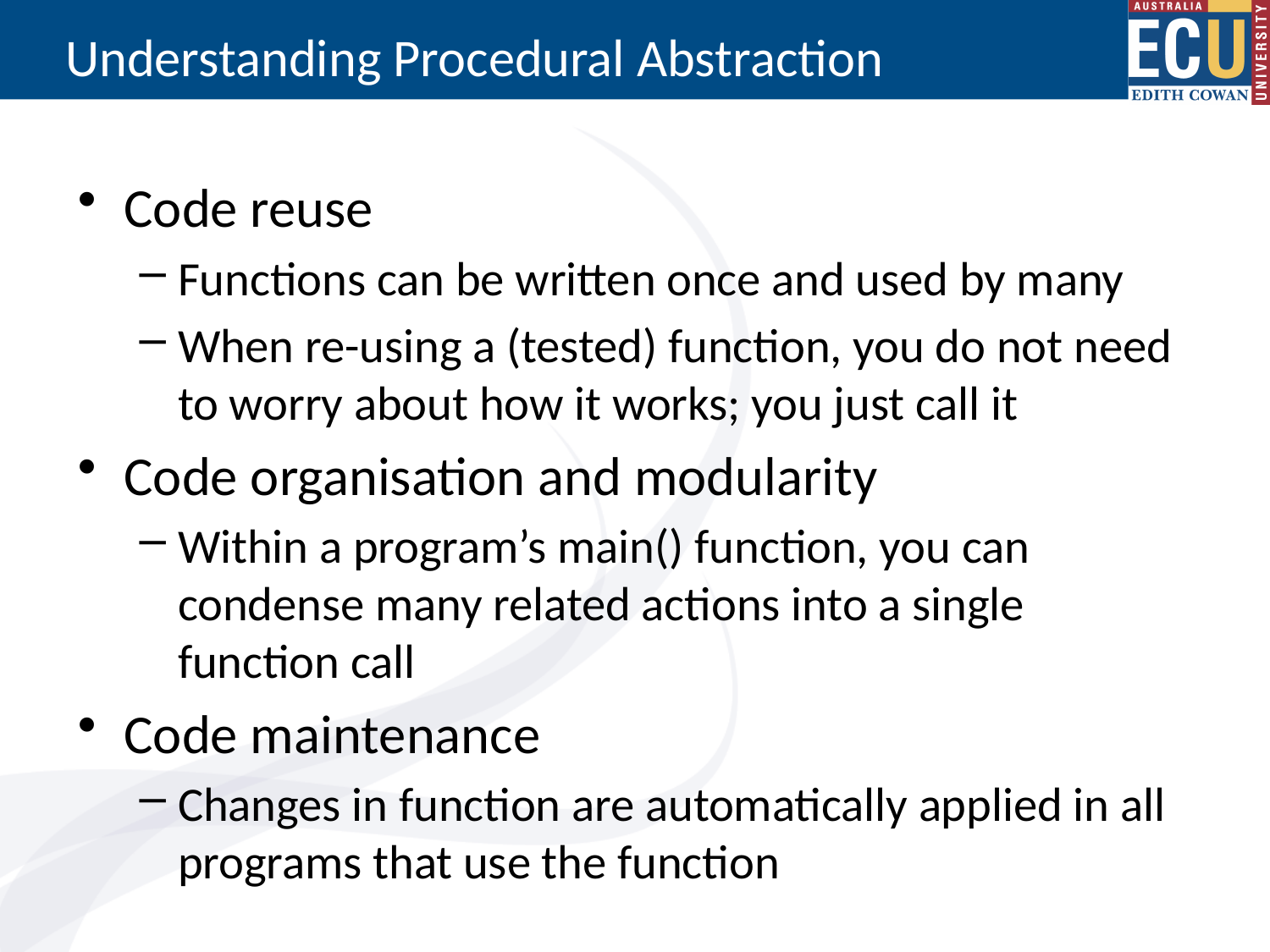

# Understanding Procedural Abstraction
Code reuse
Functions can be written once and used by many
When re-using a (tested) function, you do not need to worry about how it works; you just call it
Code organisation and modularity
Within a program’s main() function, you can condense many related actions into a single function call
Code maintenance
Changes in function are automatically applied in all programs that use the function